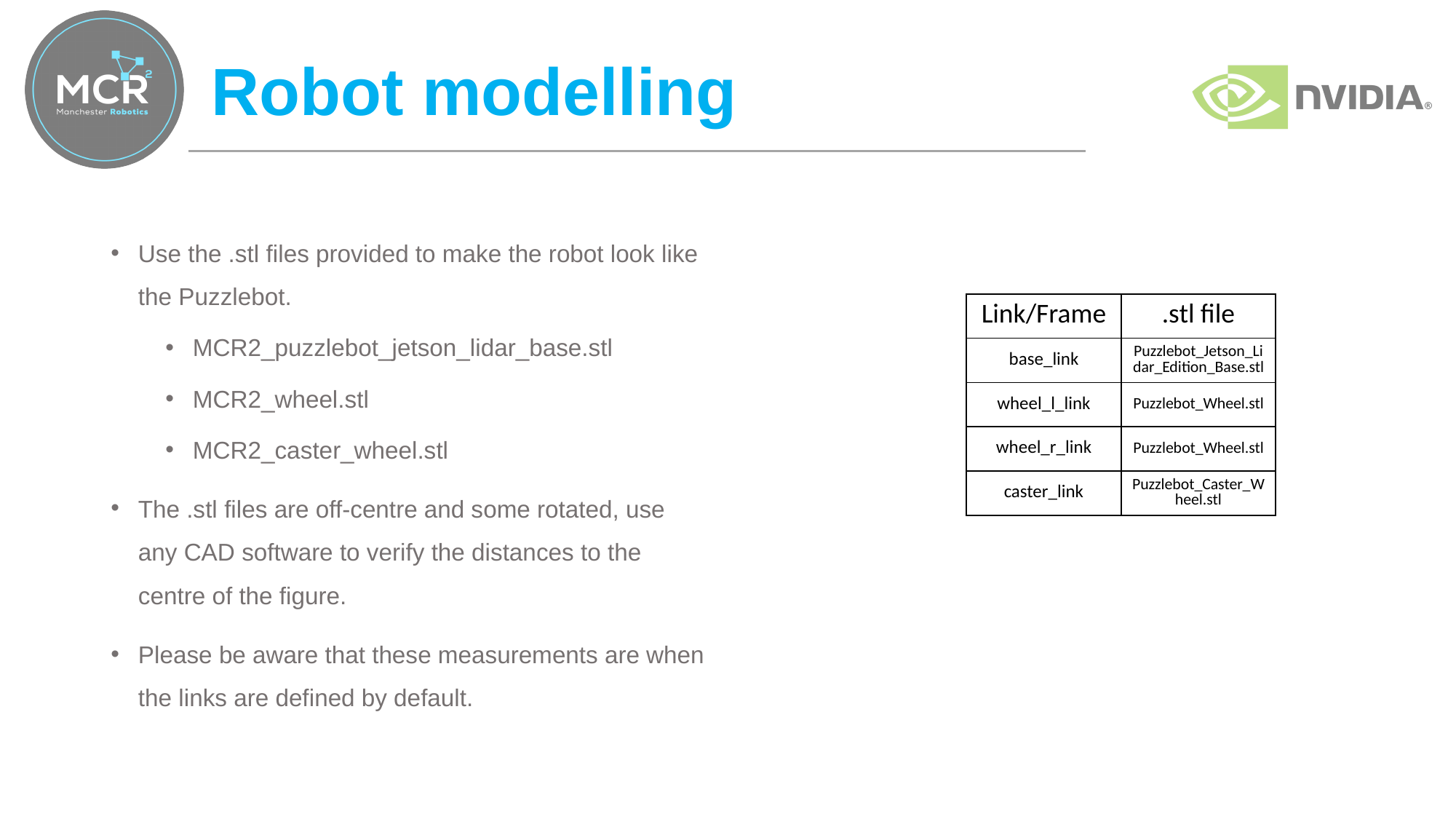

# Robot modelling
Use the .stl files provided to make the robot look like the Puzzlebot.
MCR2_puzzlebot_jetson_lidar_base.stl
MCR2_wheel.stl
MCR2_caster_wheel.stl
The .stl files are off-centre and some rotated, use any CAD software to verify the distances to the centre of the figure.
Please be aware that these measurements are when the links are defined by default.
| Link/Frame | .stl file |
| --- | --- |
| base\_link | Puzzlebot\_Jetson\_Lidar\_Edition\_Base.stl |
| wheel\_l\_link | Puzzlebot\_Wheel.stl |
| wheel\_r\_link | Puzzlebot\_Wheel.stl |
| caster\_link | Puzzlebot\_Caster\_Wheel.stl |